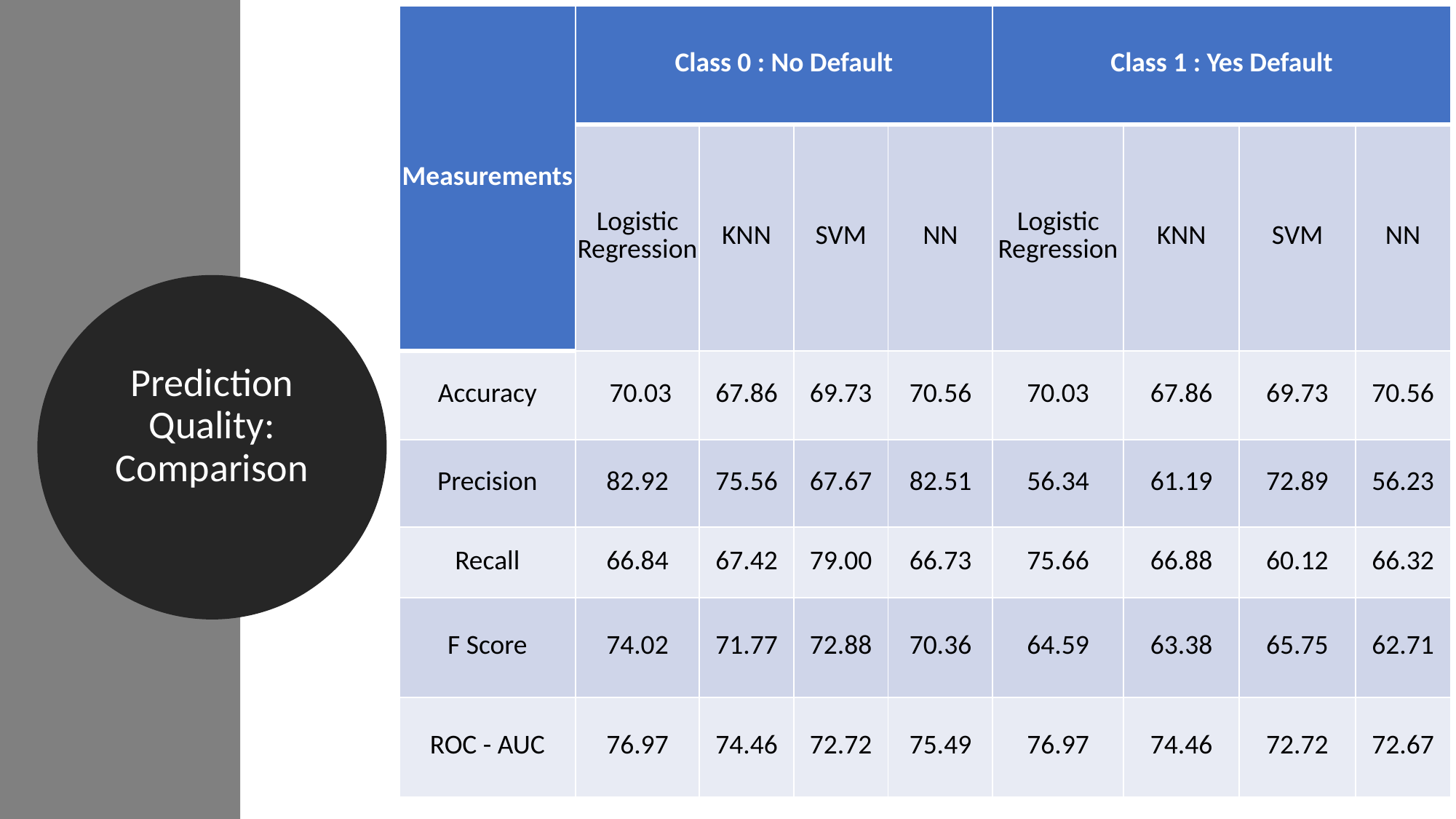

| Measurements | Class 0 : No Default |  |  |  | Class 1 : Yes Default |  |  |  |
| --- | --- | --- | --- | --- | --- | --- | --- | --- |
|  | Logistic Regression | KNN | SVM | NN | Logistic Regression | KNN | SVM | NN |
| Accuracy | 70.03 | 67.86 | 69.73 | 70.56 | 70.03 | 67.86 | 69.73 | 70.56 |
| Precision | 82.92 | 75.56 | 67.67 | 82.51 | 56.34 | 61.19 | 72.89 | 56.23 |
| Recall | 66.84 | 67.42 | 79.00 | 66.73 | 75.66 | 66.88 | 60.12 | 66.32 |
| F Score | 74.02 | 71.77 | 72.88 | 70.36 | 64.59 | 63.38 | 65.75 | 62.71 |
| ROC - AUC | 76.97 | 74.46 | 72.72 | 75.49 | 76.97 | 74.46 | 72.72 | 72.67 |
Prediction Quality: Comparison